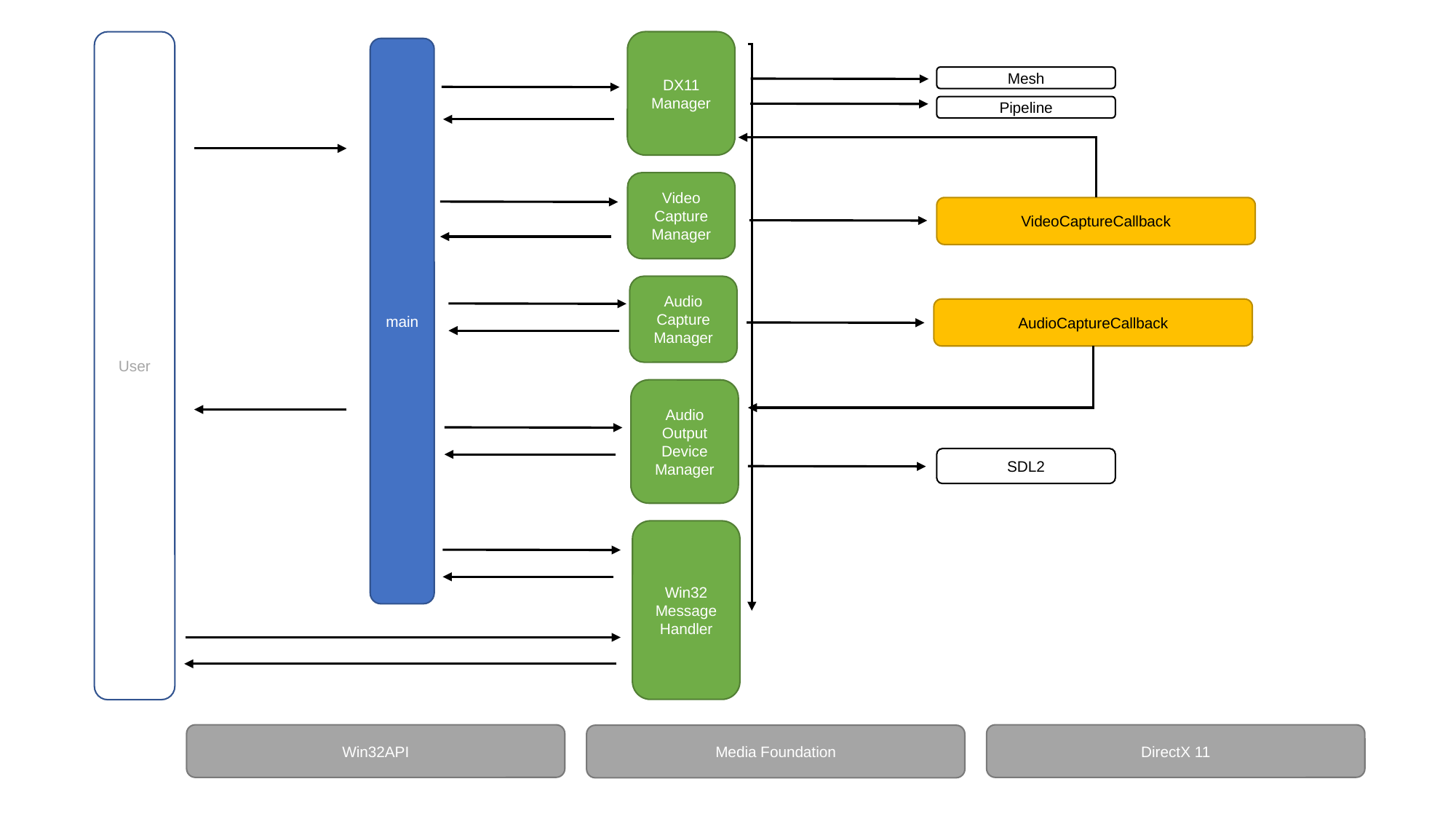

User
DX11
Manager

main
Mesh
Pipeline

Video
Capture
Manager
VideoCaptureCallback
Audio
Capture
Manager
AudioCaptureCallback
Audio
Output
Device
Manager

SDL2

Win32
Message
Handler

Win32API
DirectX 11
Media Foundation